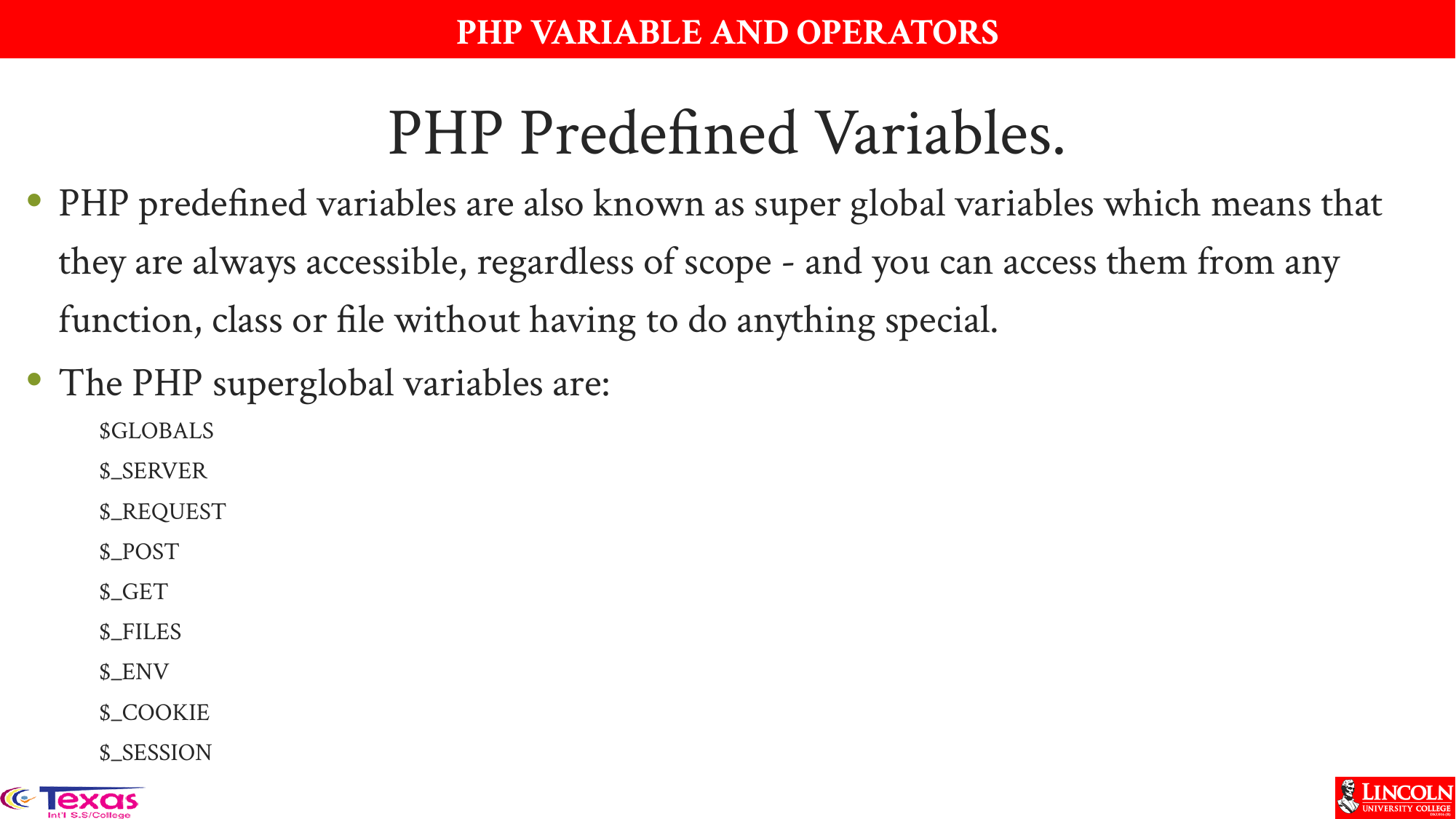

# PHP Predefined Variables.
PHP predefined variables are also known as super global variables which means that they are always accessible, regardless of scope - and you can access them from any function, class or file without having to do anything special.
The PHP superglobal variables are:
	$GLOBALS
	$_SERVER
	$_REQUEST
	$_POST
	$_GET
	$_FILES
	$_ENV
	$_COOKIE
	$_SESSION